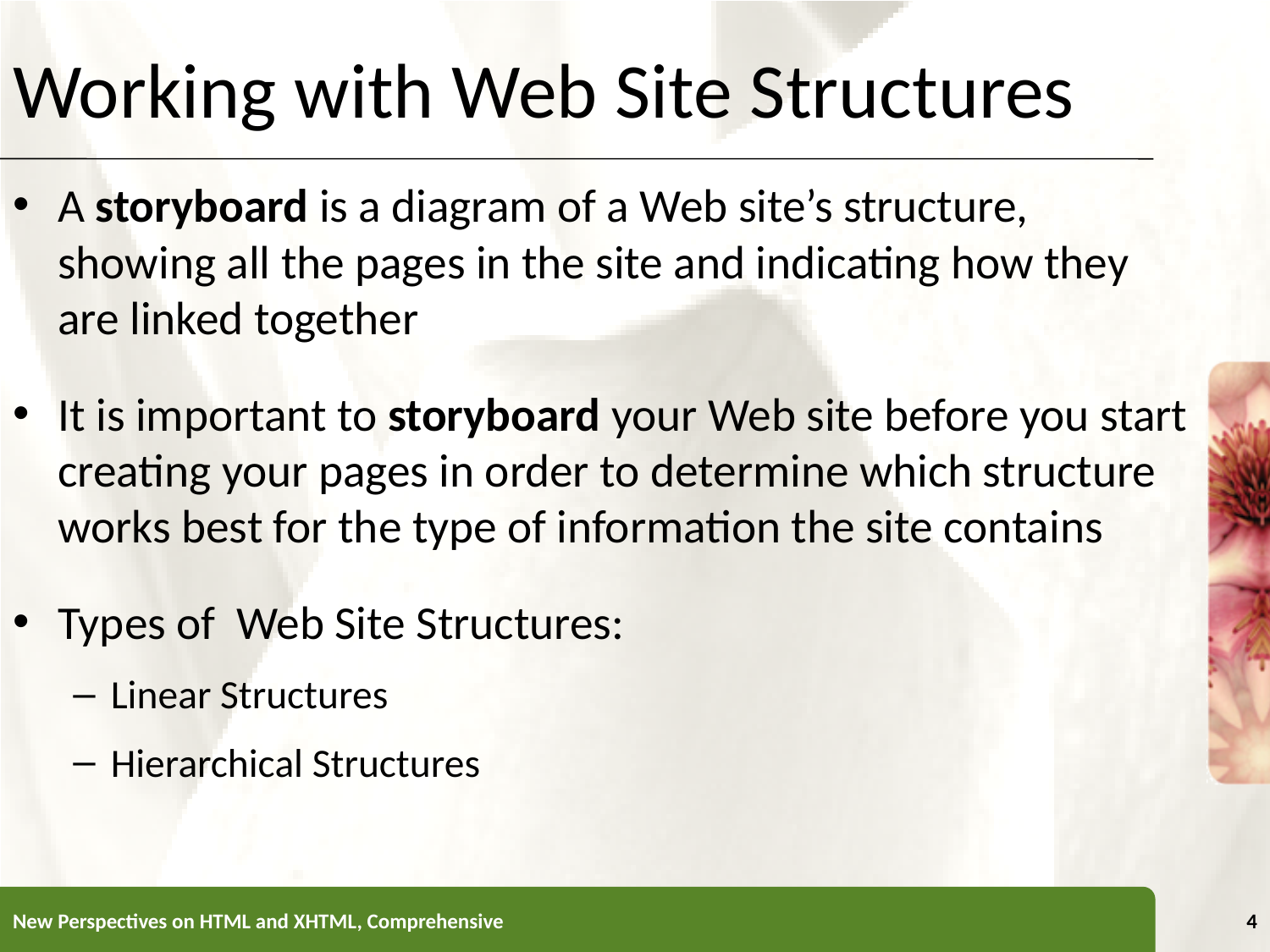

Working with Web Site Structures
A storyboard is a diagram of a Web site’s structure, showing all the pages in the site and indicating how they are linked together
It is important to storyboard your Web site before you start creating your pages in order to determine which structure works best for the type of information the site contains
Types of  Web Site Structures:
Linear Structures
Hierarchical Structures
New Perspectives on HTML and XHTML, Comprehensive
4